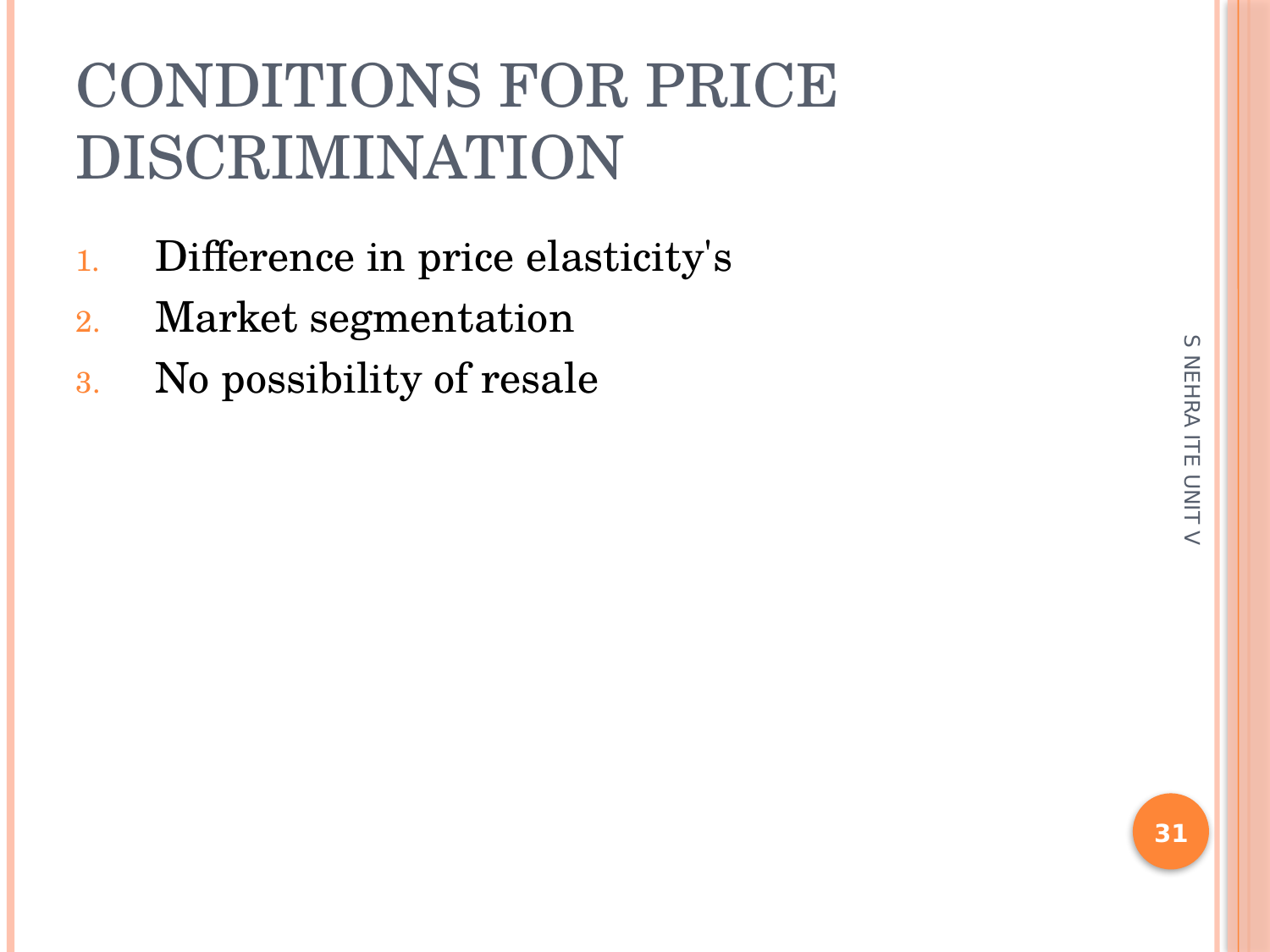

# conditions for price discrimination
Difference in price elasticity's
Market segmentation
No possibility of resale

S NEHRA ITE UNIT V
31